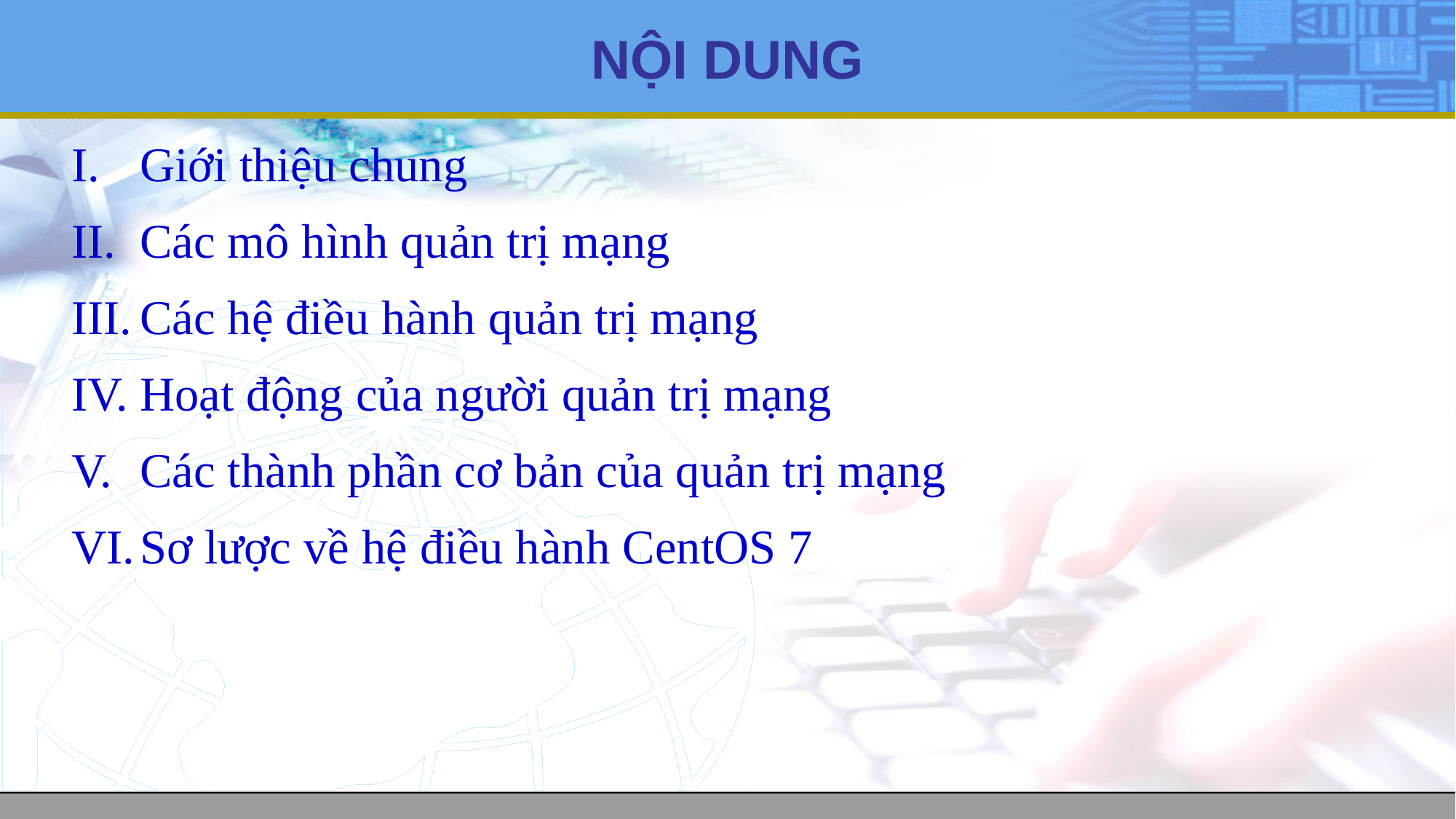

# NỘI DUNG
Giới thiệu chung
Các mô hình quản trị mạng
Các hệ điều hành quản trị mạng
Hoạt động của người quản trị mạng
Các thành phần cơ bản của quản trị mạng
Sơ lược về hệ điều hành CentOS 7